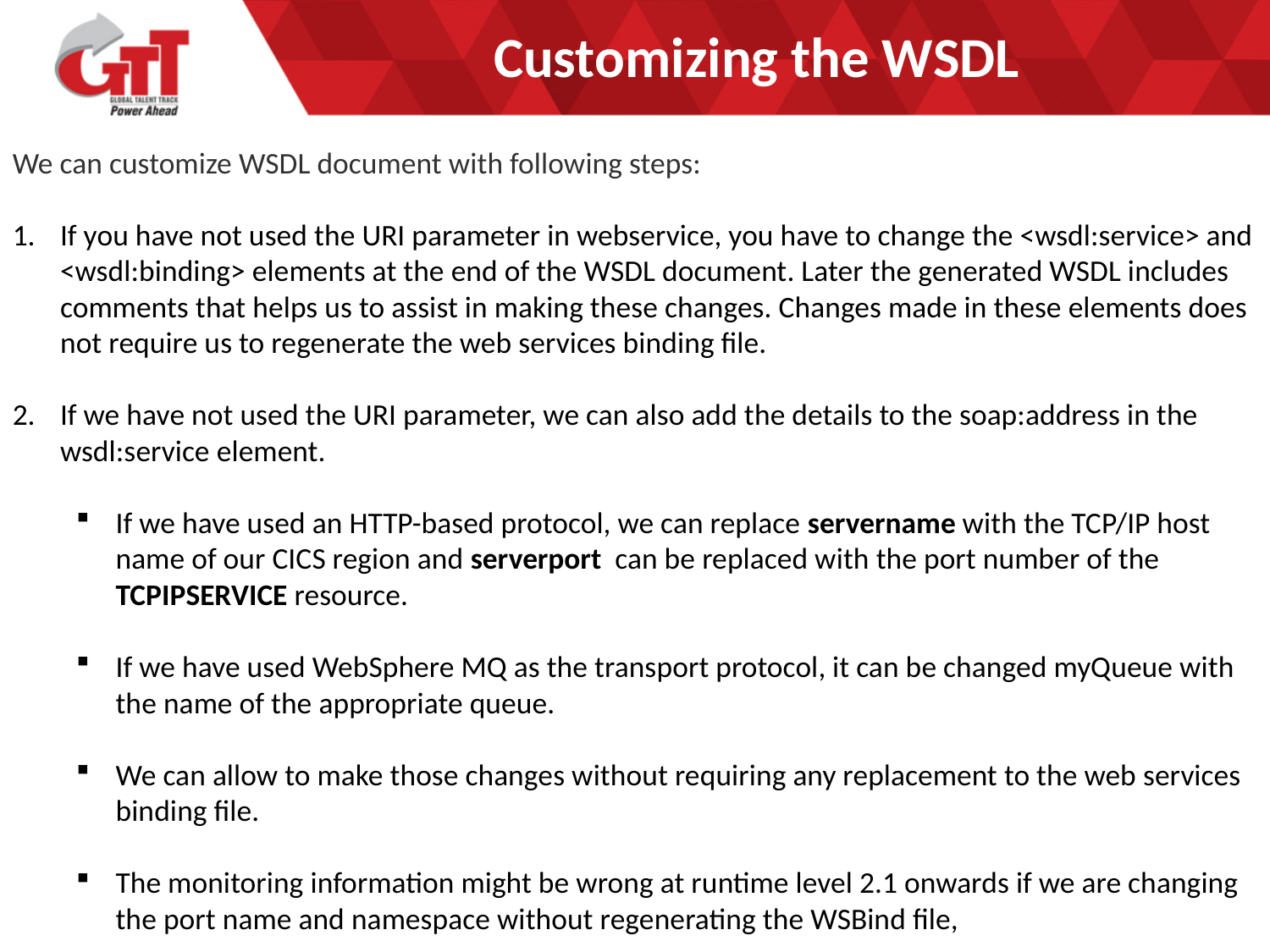

# Customizing the WSDL
We can customize WSDL document with following steps:

If you have not used the URI parameter in webservice, you have to change the <wsdl:service> and <wsdl:binding> elements at the end of the WSDL document. Later the generated WSDL includes comments that helps us to assist in making these changes. Changes made in these elements does not require us to regenerate the web services binding file.

If we have not used the URI parameter, we can also add the details to the soap:address in the wsdl:service element.

If we have used an HTTP-based protocol, we can replace servername with the TCP/IP host name of our CICS region and serverport  can be replaced with the port number of the TCPIPSERVICE resource.

If we have used WebSphere MQ as the transport protocol, it can be changed myQueue with the name of the appropriate queue.

We can allow to make those changes without requiring any replacement to the web services binding file.

The monitoring information might be wrong at runtime level 2.1 onwards if we are changing the port name and namespace without regenerating the WSBind file,